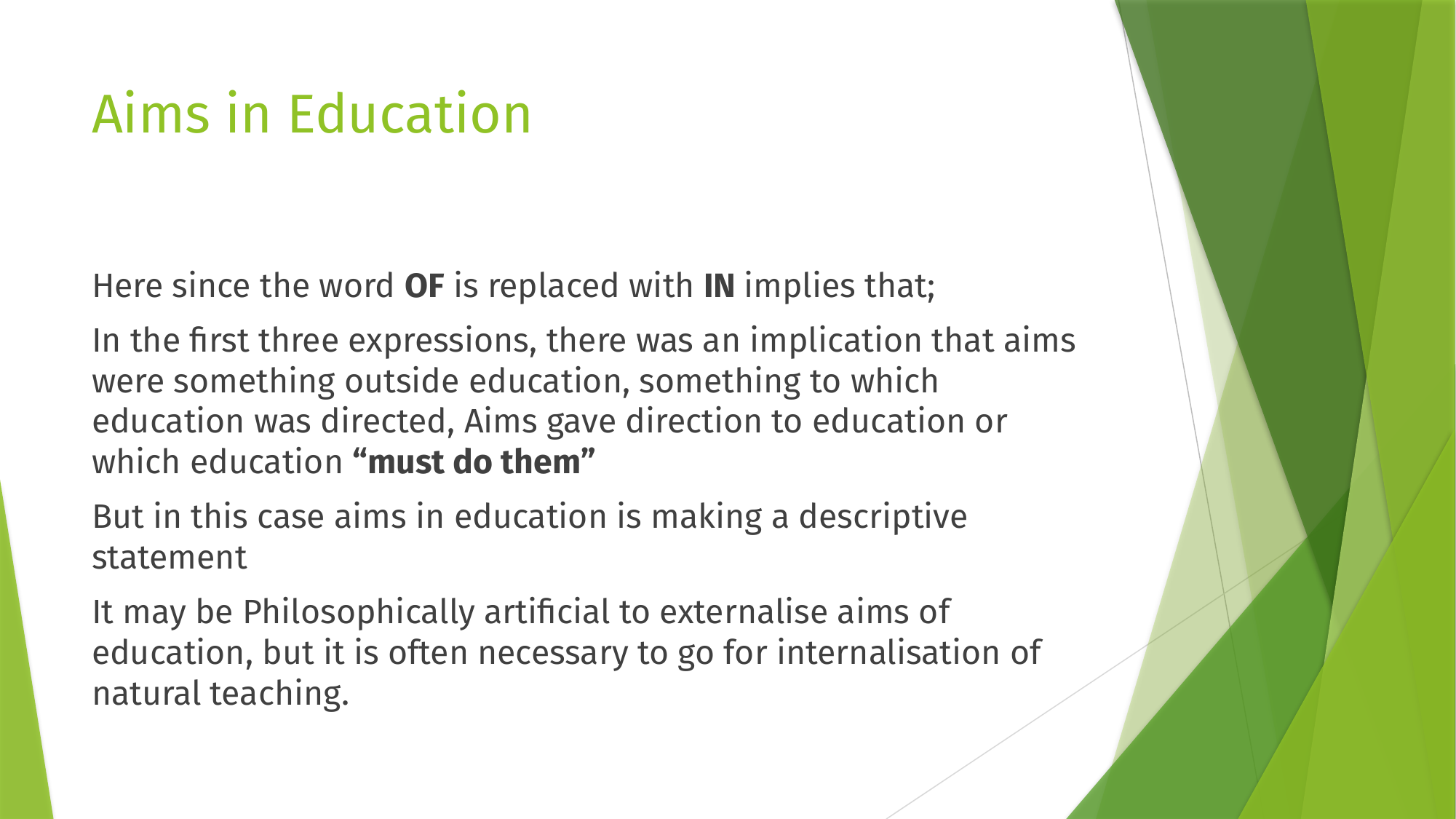

# Aims in Education
Here since the word OF is replaced with IN implies that;
In the first three expressions, there was an implication that aims were something outside education, something to which education was directed, Aims gave direction to education or which education “must do them”
But in this case aims in education is making a descriptive statement
It may be Philosophically artificial to externalise aims of education, but it is often necessary to go for internalisation of natural teaching.